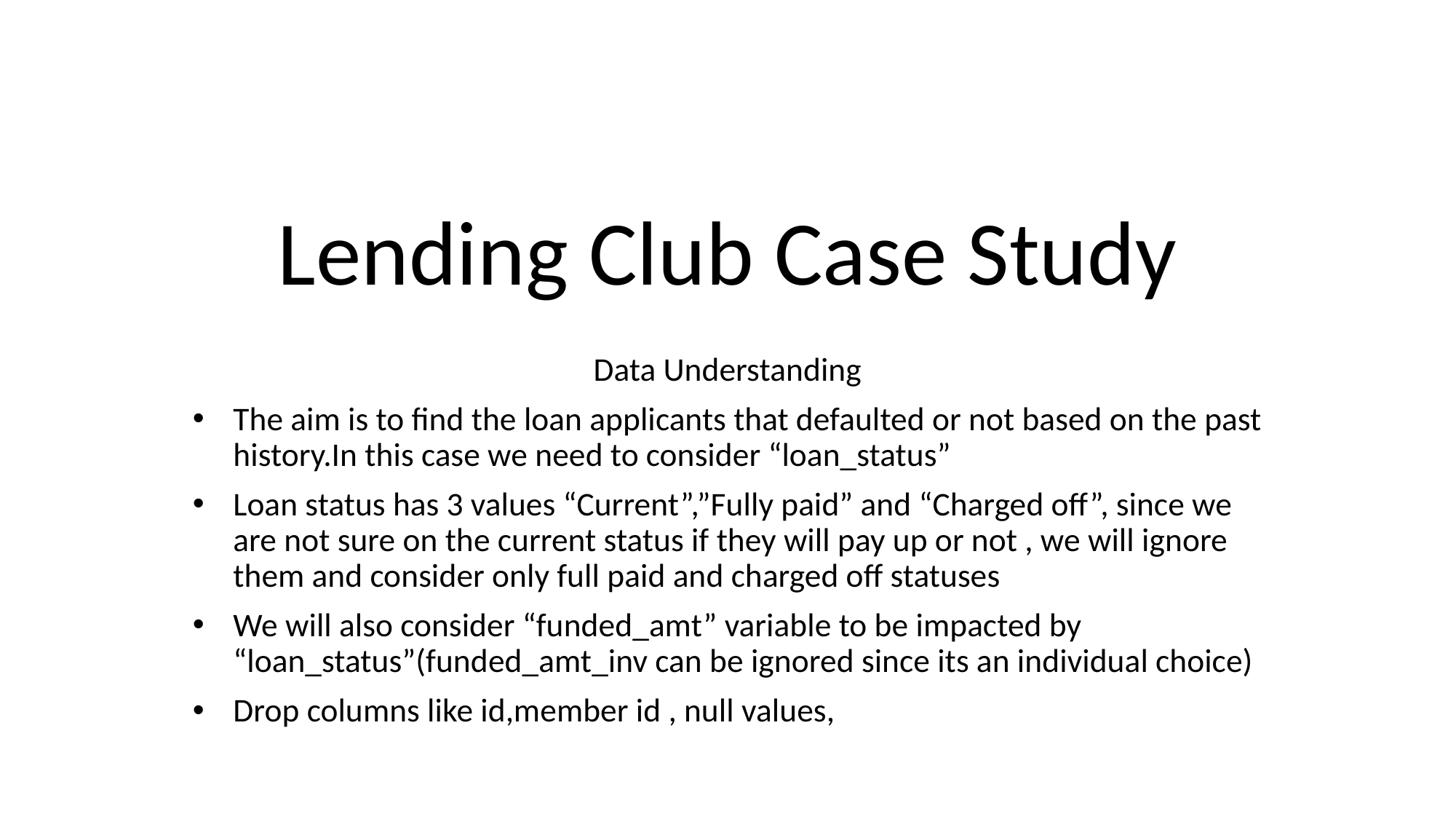

# Lending Club Case Study
Data Understanding
The aim is to find the loan applicants that defaulted or not based on the past history.In this case we need to consider “loan_status”
Loan status has 3 values “Current”,”Fully paid” and “Charged off”, since we are not sure on the current status if they will pay up or not , we will ignore them and consider only full paid and charged off statuses
We will also consider “funded_amt” variable to be impacted by “loan_status”(funded_amt_inv can be ignored since its an individual choice)
Drop columns like id,member id , null values,